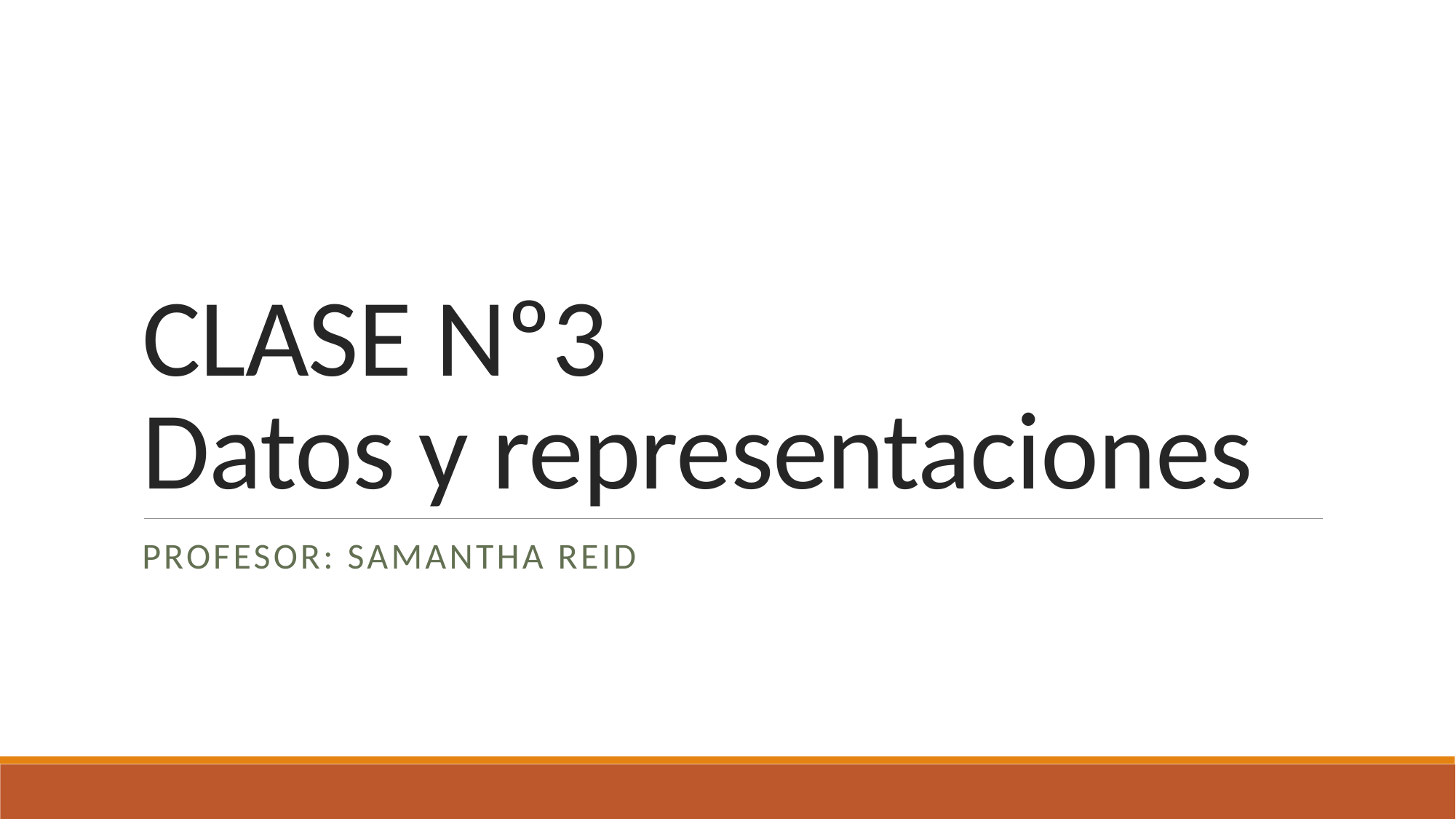

# CLASE Nº3 Datos y representaciones
Profesor: Samantha Reid